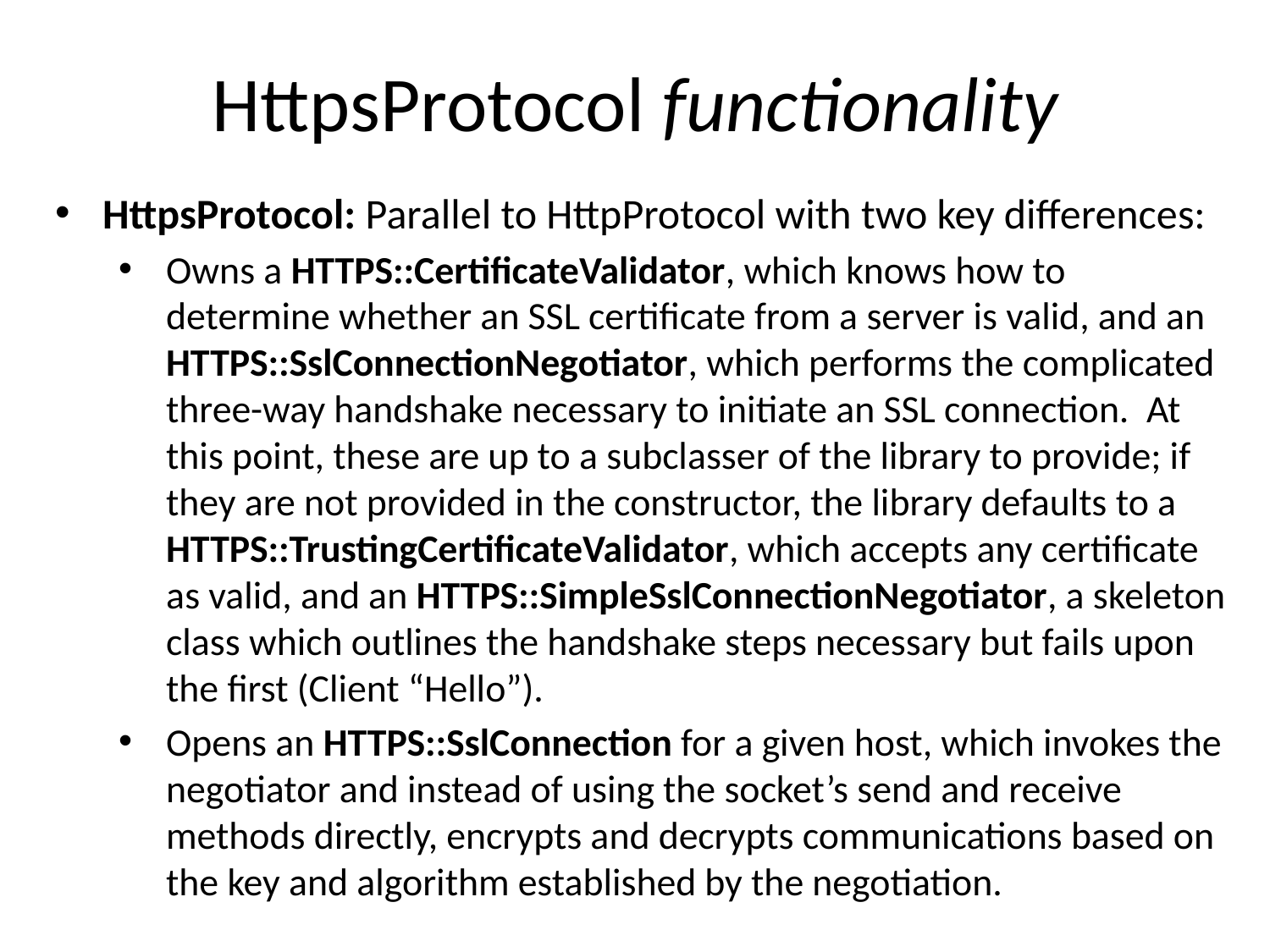

# HttpsProtocol functionality
HttpsProtocol: Parallel to HttpProtocol with two key differences:
Owns a HTTPS::CertificateValidator, which knows how to determine whether an SSL certificate from a server is valid, and an HTTPS::SslConnectionNegotiator, which performs the complicated three-way handshake necessary to initiate an SSL connection.  At this point, these are up to a subclasser of the library to provide; if they are not provided in the constructor, the library defaults to a HTTPS::TrustingCertificateValidator, which accepts any certificate as valid, and an HTTPS::SimpleSslConnectionNegotiator, a skeleton class which outlines the handshake steps necessary but fails upon the first (Client “Hello”).
Opens an HTTPS::SslConnection for a given host, which invokes the negotiator and instead of using the socket’s send and receive methods directly, encrypts and decrypts communications based on the key and algorithm established by the negotiation.